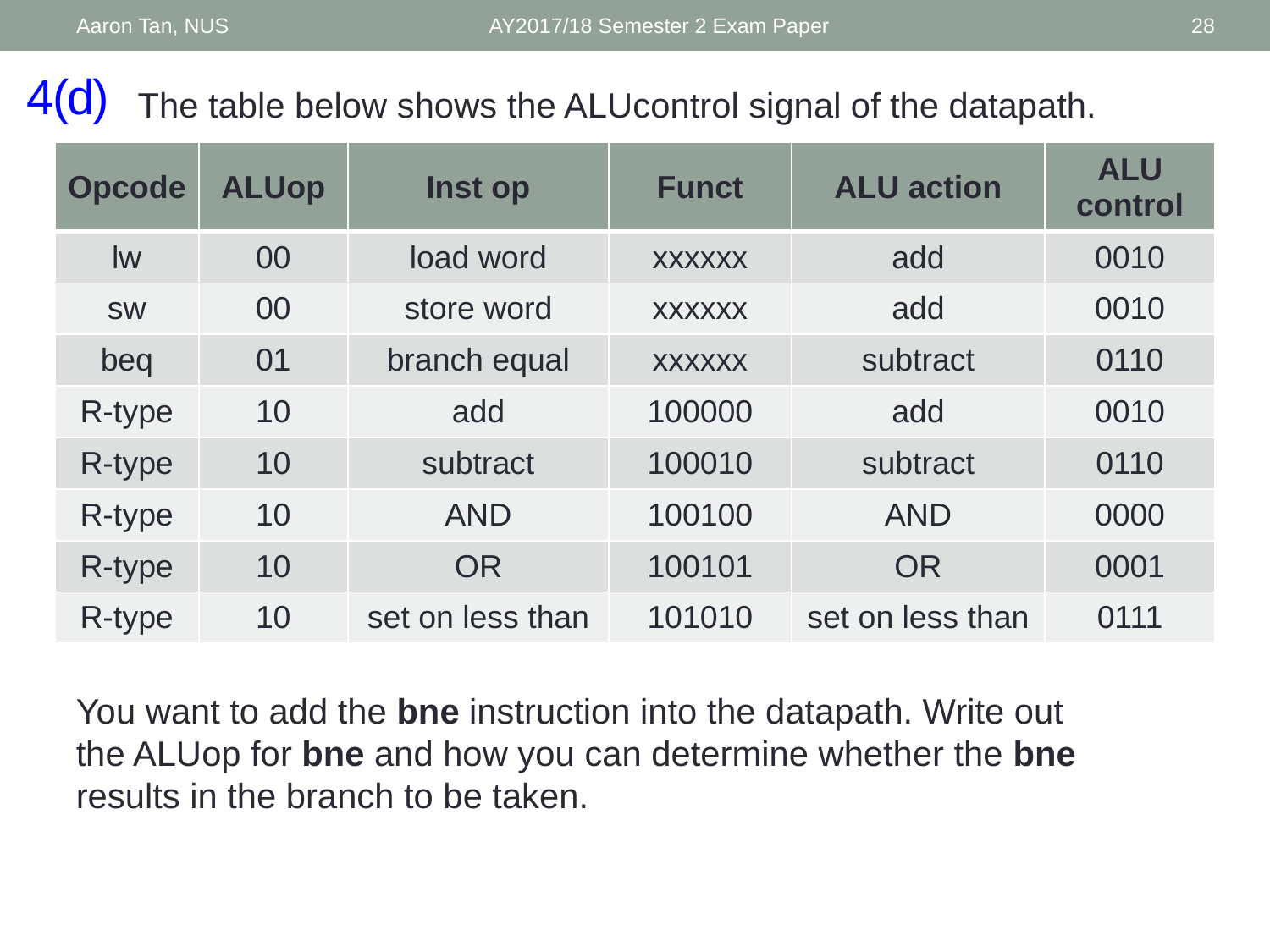

Aaron Tan, NUS
AY2017/18 Semester 2 Exam Paper
28
# 4(d)
The table below shows the ALUcontrol signal of the datapath.
| Opcode | ALUop | Inst op | Funct | ALU action | ALU control |
| --- | --- | --- | --- | --- | --- |
| lw | 00 | load word | xxxxxx | add | 0010 |
| sw | 00 | store word | xxxxxx | add | 0010 |
| beq | 01 | branch equal | xxxxxx | subtract | 0110 |
| R-type | 10 | add | 100000 | add | 0010 |
| R-type | 10 | subtract | 100010 | subtract | 0110 |
| R-type | 10 | AND | 100100 | AND | 0000 |
| R-type | 10 | OR | 100101 | OR | 0001 |
| R-type | 10 | set on less than | 101010 | set on less than | 0111 |
You want to add the bne instruction into the datapath. Write out the ALUop for bne and how you can determine whether the bne results in the branch to be taken.